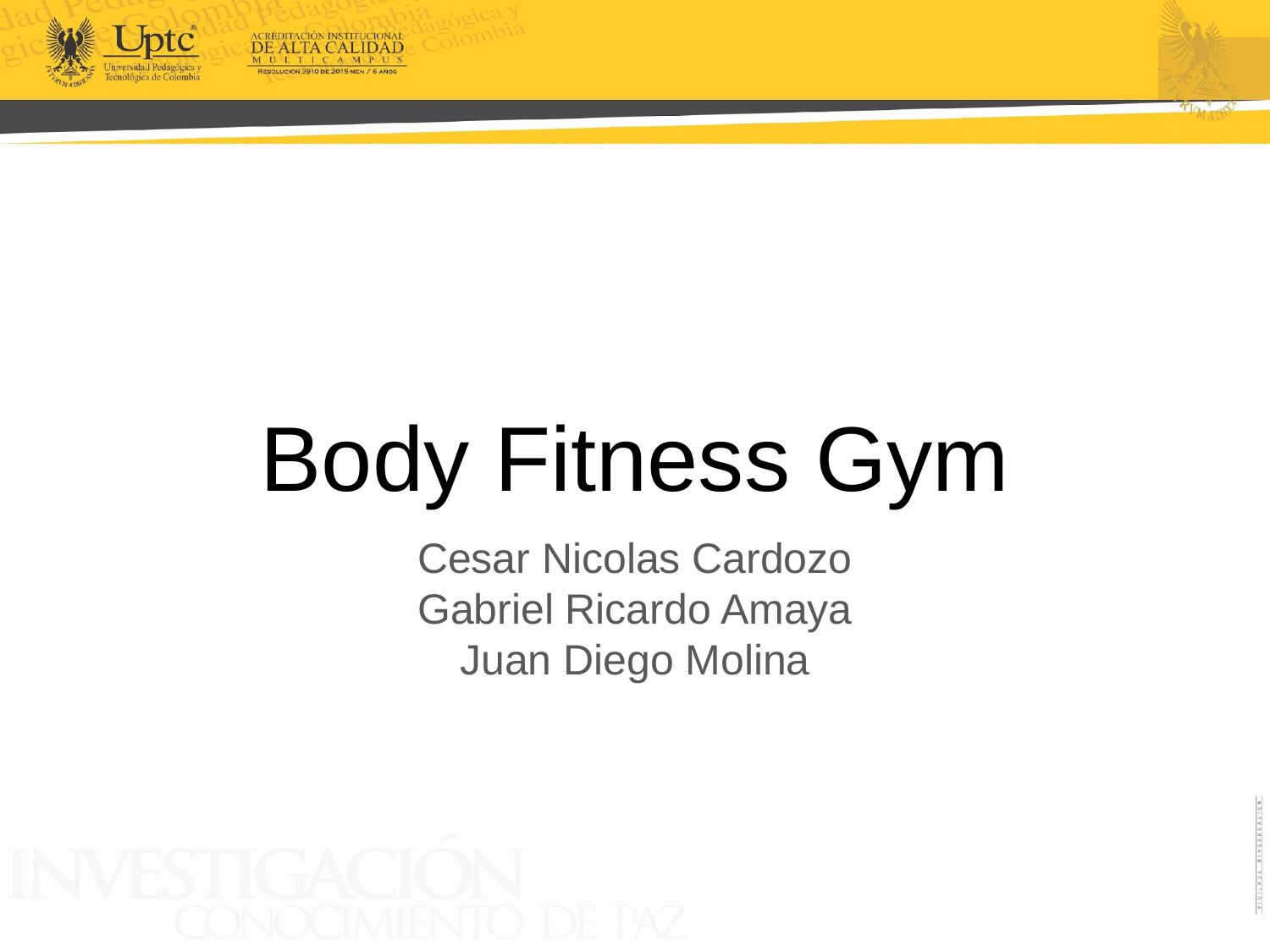

# Body Fitness Gym
Cesar Nicolas Cardozo
Gabriel Ricardo Amaya
Juan Diego Molina